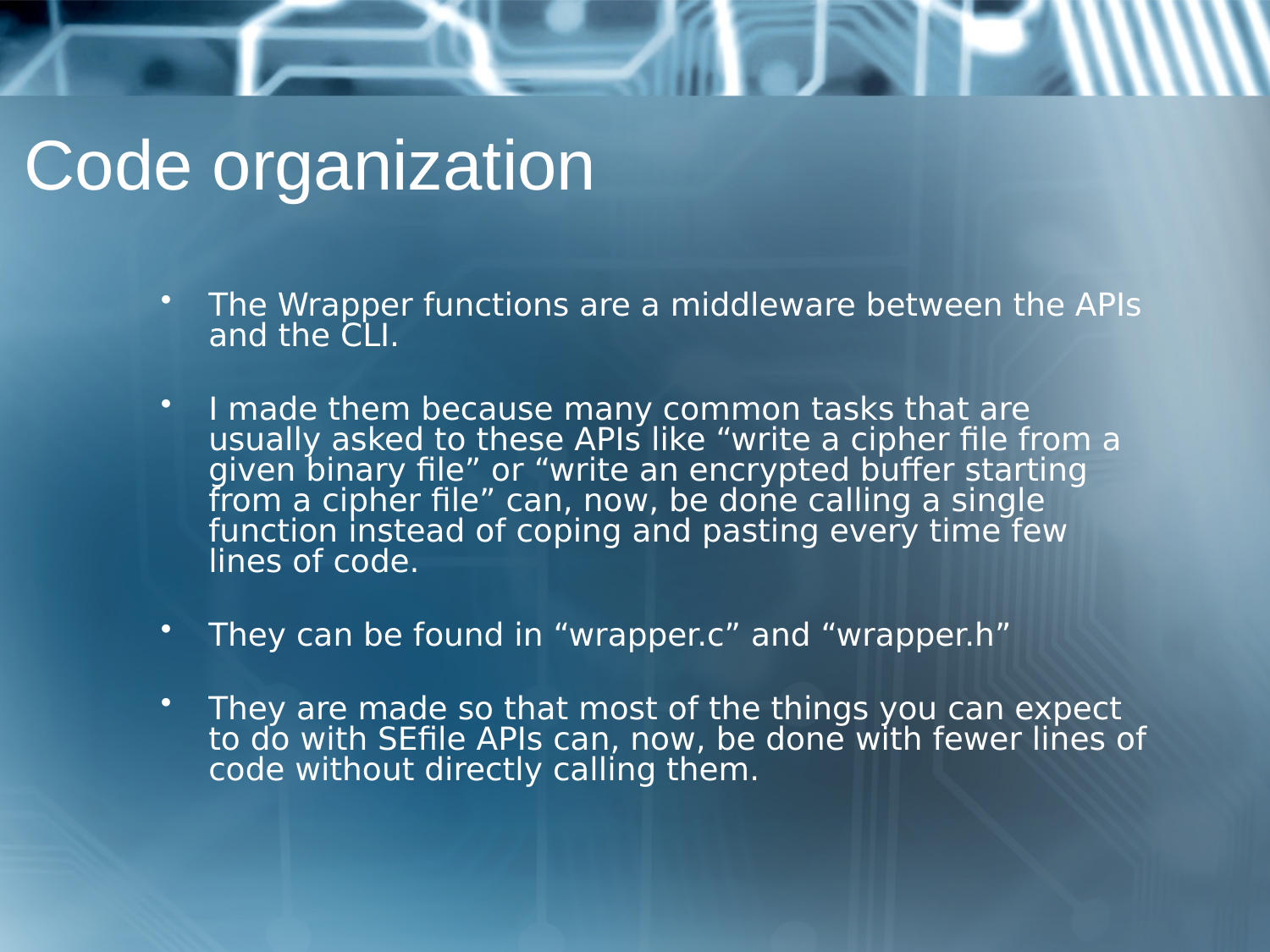

# Code organization
The Wrapper functions are a middleware between the APIs and the CLI.

I made them because many common tasks that are usually asked to these APIs like “write a cipher file from a given binary file” or “write an encrypted buffer starting from a cipher file” can, now, be done calling a single function instead of coping and pasting every time few lines of code.

They can be found in “wrapper.c” and “wrapper.h”

They are made so that most of the things you can expect to do with SEfile APIs can, now, be done with fewer lines of code without directly calling them.